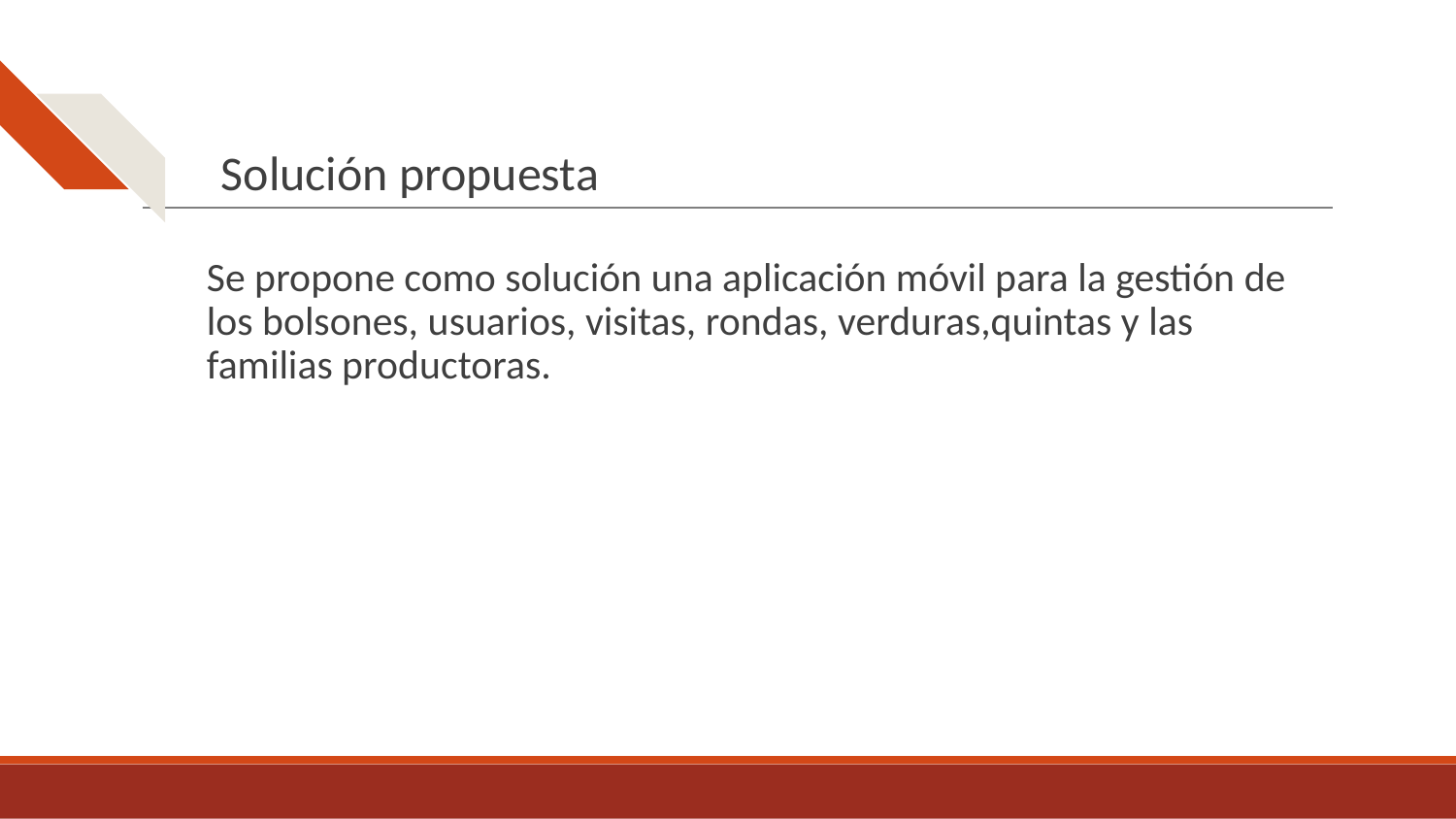

# Solución propuesta
Se propone como solución una aplicación móvil para la gestión de los bolsones, usuarios, visitas, rondas, verduras,quintas y las familias productoras.